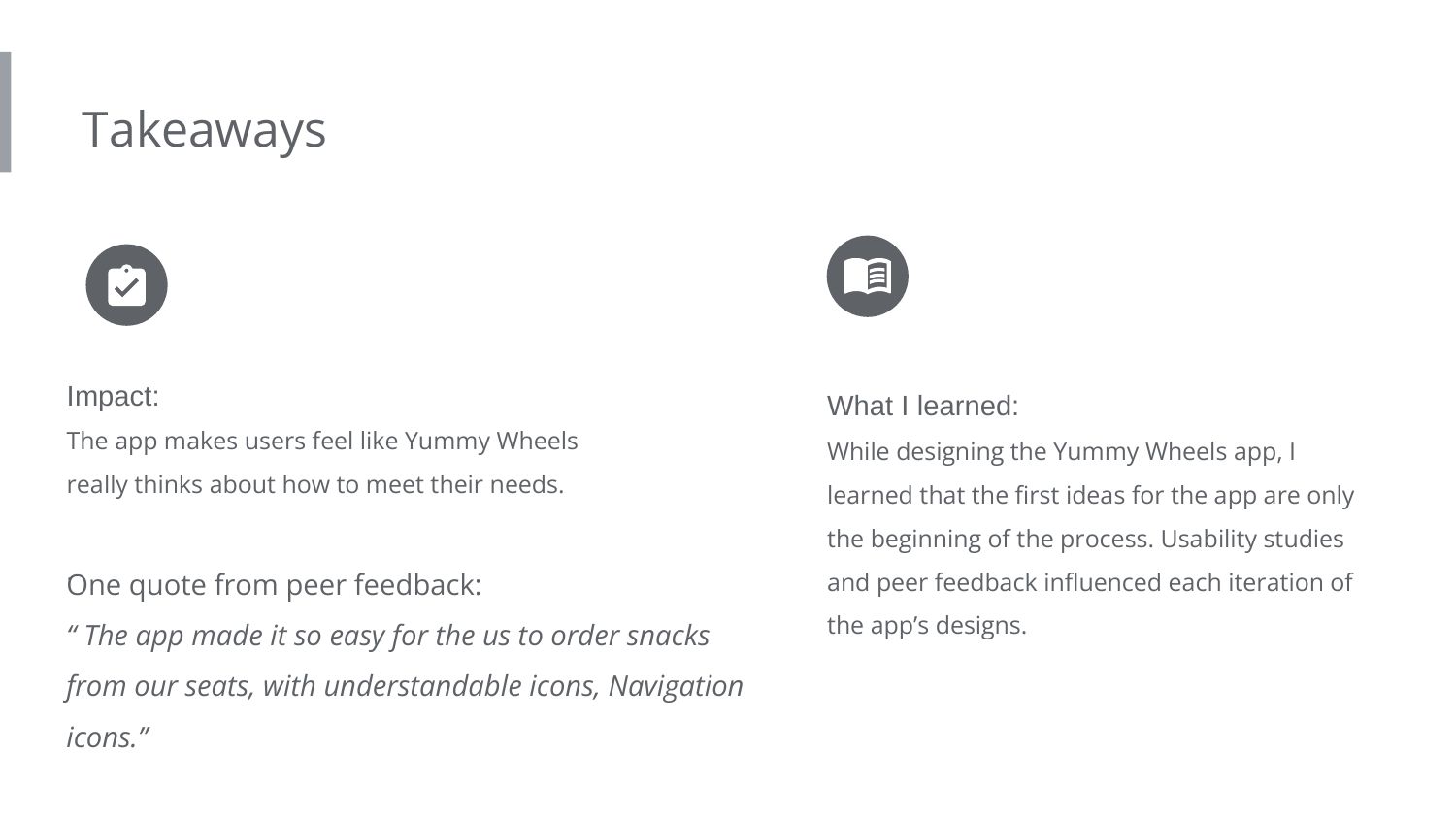

Takeaways

Impact:
The app makes users feel like Yummy Wheels really thinks about how to meet their needs.

.
What I learned:
While designing the Yummy Wheels app, I learned that the first ideas for the app are only the beginning of the process. Usability studies and peer feedback influenced each iteration of the app’s designs.
One quote from peer feedback:
“ The app made it so easy for the us to order snacks from our seats, with understandable icons, Navigation icons.”